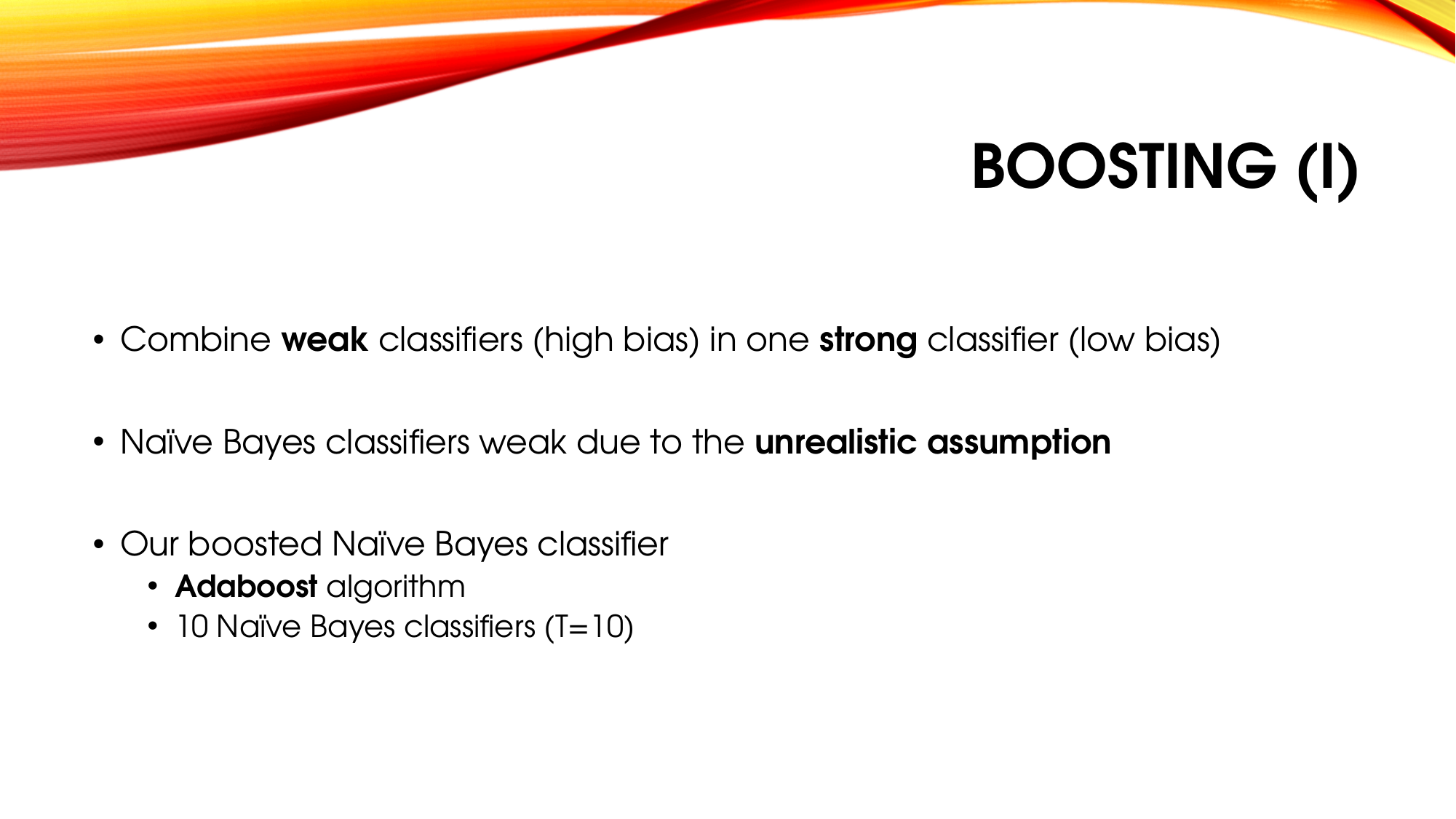

# boosting (I)

Combine weak classifiers (high bias) in one strong classifier (low bias)

Naïve Bayes classifiers weak due to the unrealistic assumption

Our boosted Naïve Bayes classifier
Adaboost algorithm
10 Naïve Bayes classifiers (T=10)